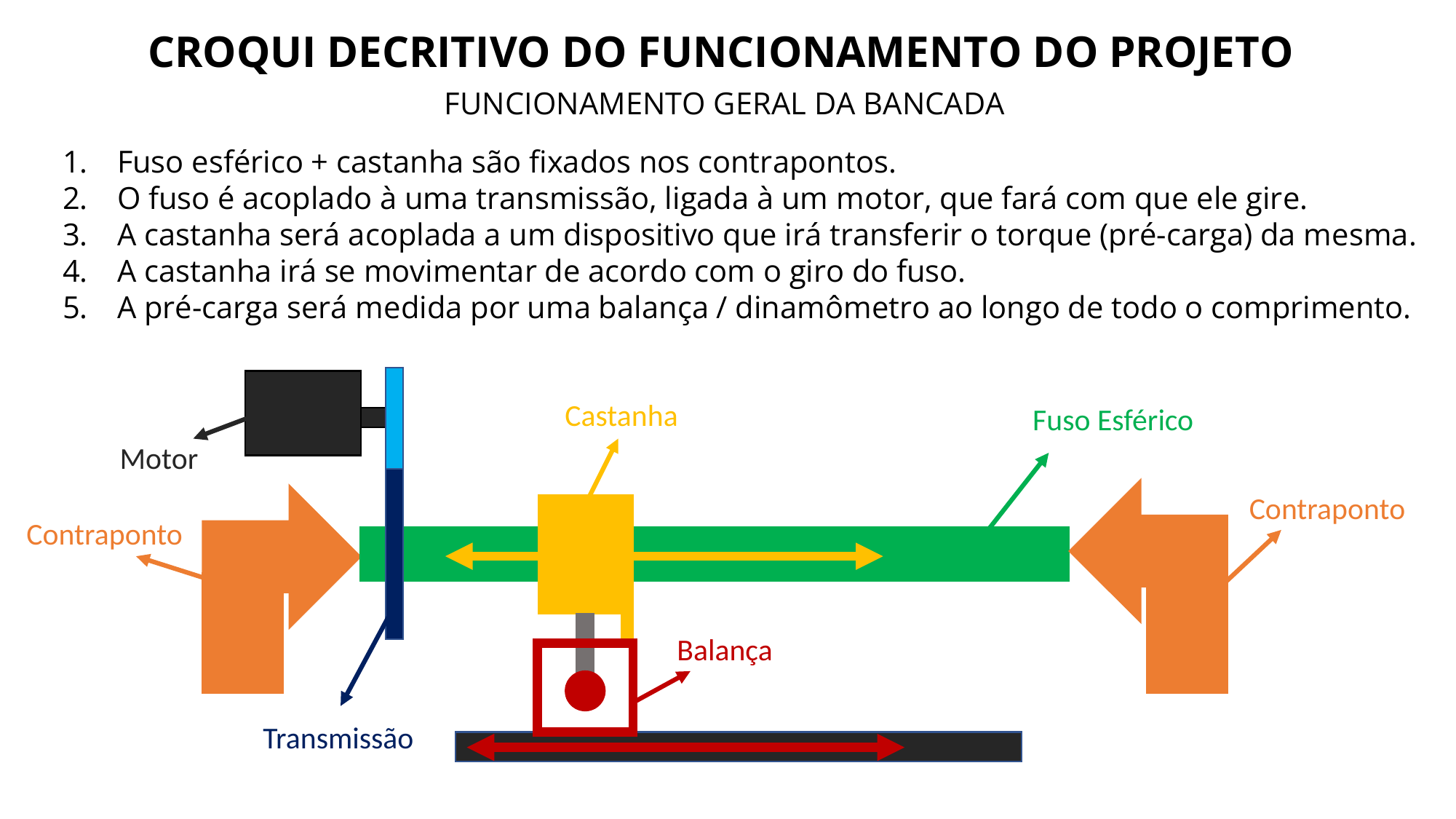

CROQUI DECRITIVO DO FUNCIONAMENTO DO PROJETO
FUNCIONAMENTO GERAL DA BANCADA
Fuso esférico + castanha são fixados nos contrapontos.
O fuso é acoplado à uma transmissão, ligada à um motor, que fará com que ele gire.
A castanha será acoplada a um dispositivo que irá transferir o torque (pré-carga) da mesma.
A castanha irá se movimentar de acordo com o giro do fuso.
A pré-carga será medida por uma balança / dinamômetro ao longo de todo o comprimento.

Castanha
Fuso Esférico

Motor

Contraponto

Contraponto

Balança

Transmissão